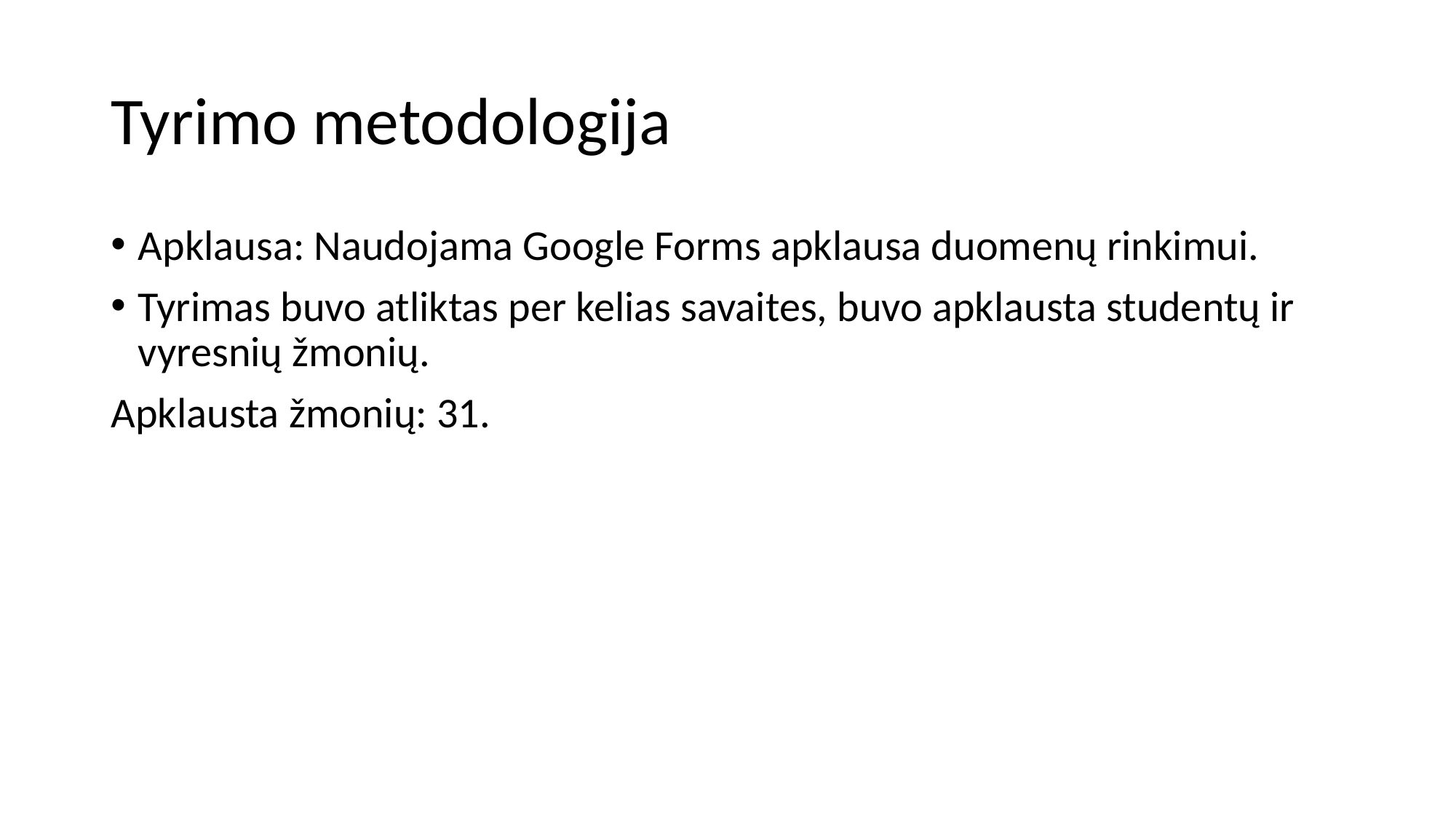

# Tyrimo metodologija
Apklausa: Naudojama Google Forms apklausa duomenų rinkimui.
Tyrimas buvo atliktas per kelias savaites, buvo apklausta studentų ir vyresnių žmonių.
Apklausta žmonių: 31.